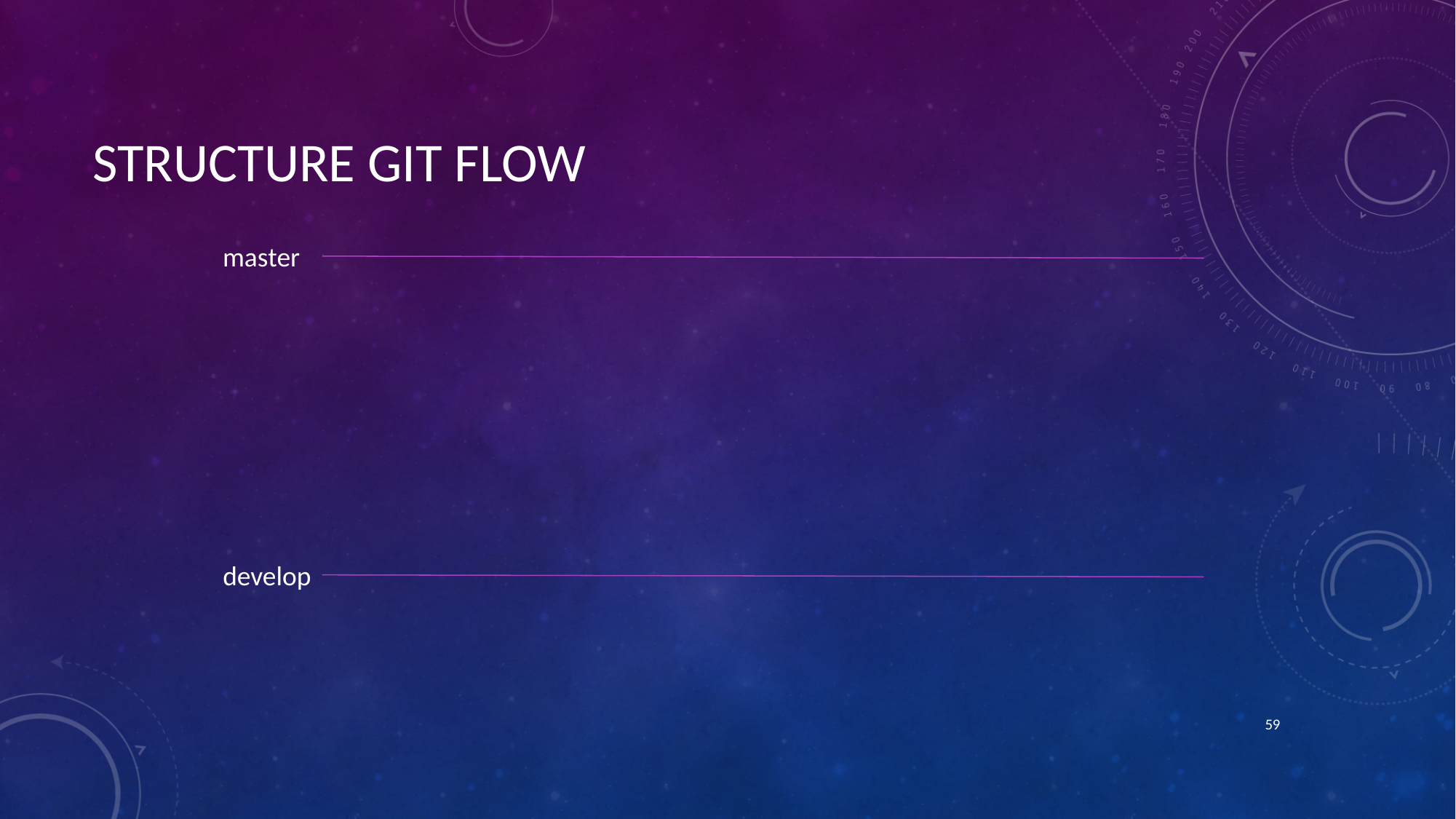

# Structure Git flow
master
develop
59